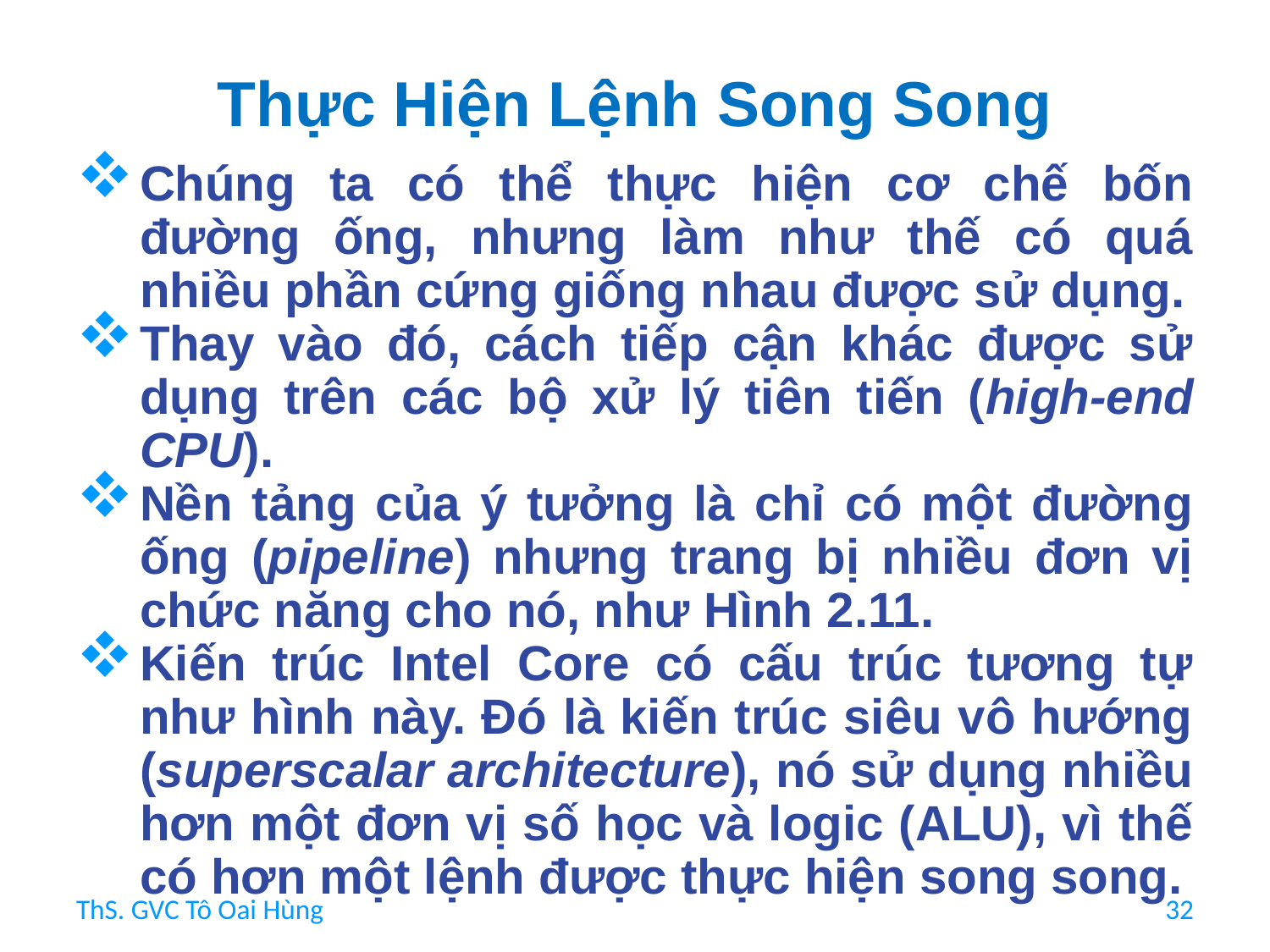

# Thực Hiện Lệnh Song Song
Chúng ta có thể thực hiện cơ chế bốn đường ống, nhưng làm như thế có quá nhiều phần cứng giống nhau được sử dụng.
Thay vào đó, cách tiếp cận khác được sử dụng trên các bộ xử lý tiên tiến (high-end CPU).
Nền tảng của ý tưởng là chỉ có một đường ống (pipeline) nhưng trang bị nhiều đơn vị chức năng cho nó, như Hình 2.11.
Kiến trúc Intel Core có cấu trúc tương tự như hình này. Đó là kiến trúc siêu vô hướng (superscalar architecture), nó sử dụng nhiều hơn một đơn vị số học và logic (ALU), vì thế có hơn một lệnh được thực hiện song song.

ThS. GVC Tô Oai Hùng
32